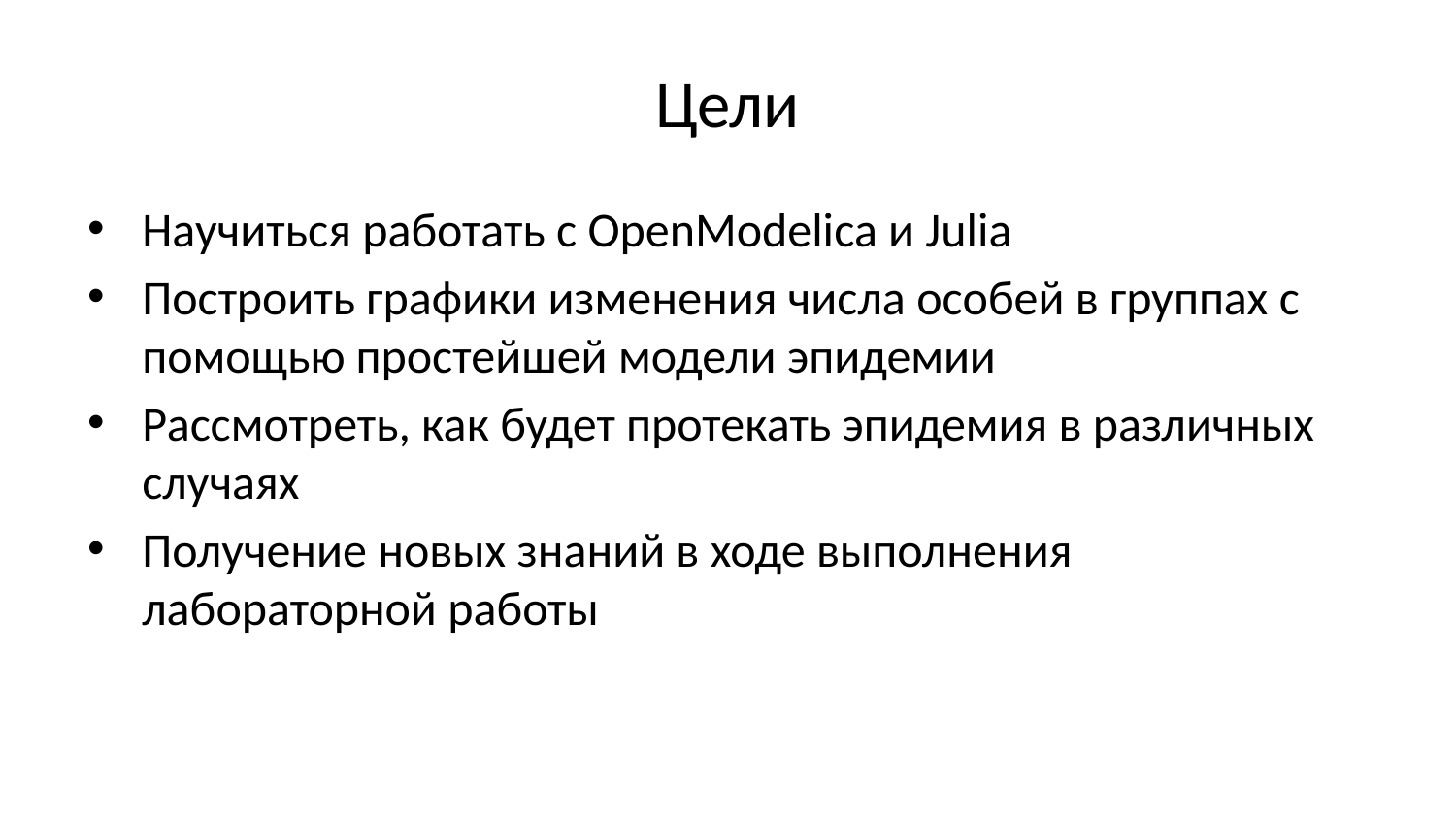

# Цели
Научиться работать с OpenModelica и Julia
Построить графики изменения числа особей в группах с помощью простейшей модели эпидемии
Рассмотреть, как будет протекать эпидемия в различных случаях
Получение новых знаний в ходе выполнения лабораторной работы